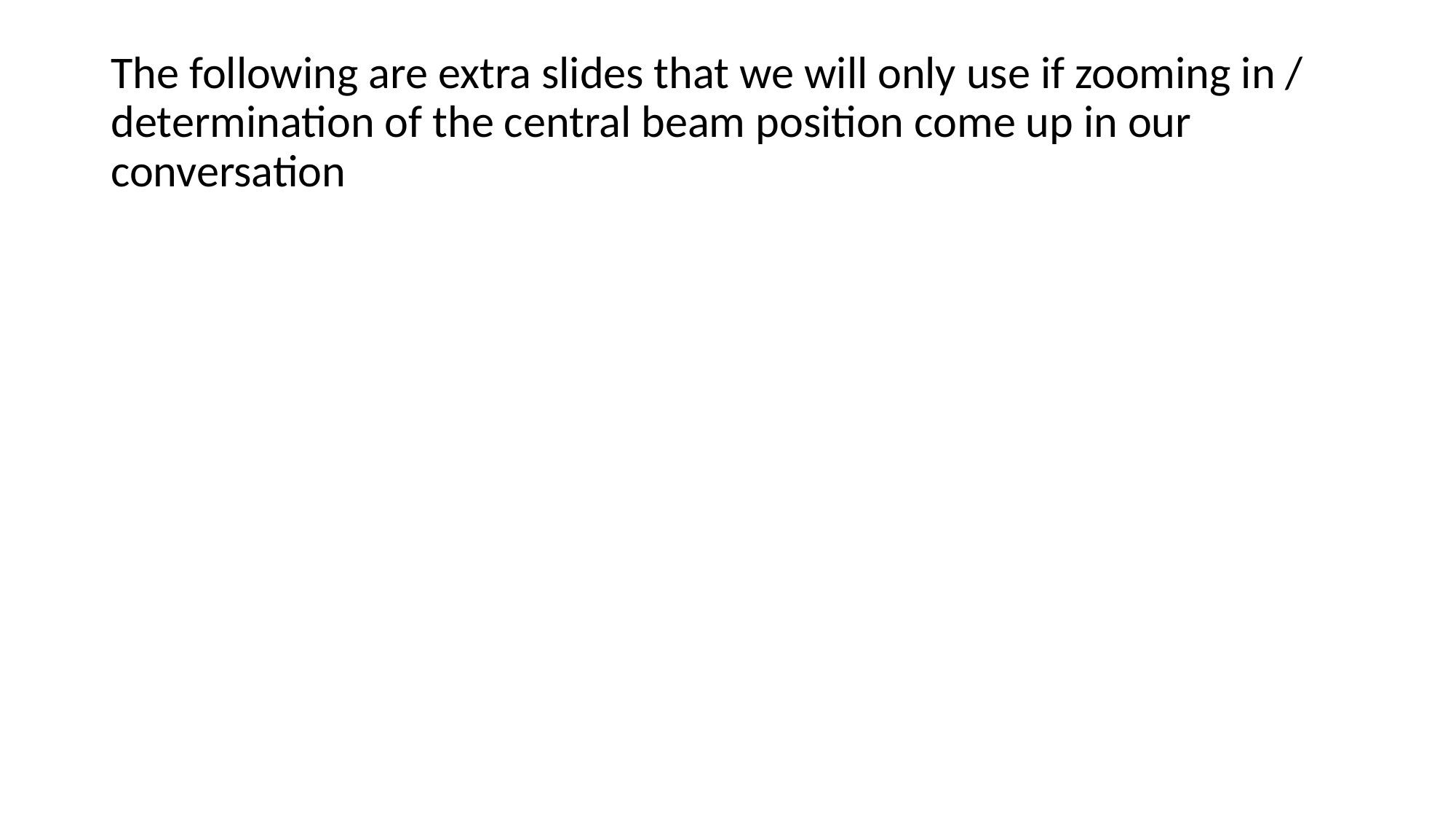

# The following are extra slides that we will only use if zooming in / determination of the central beam position come up in our conversation